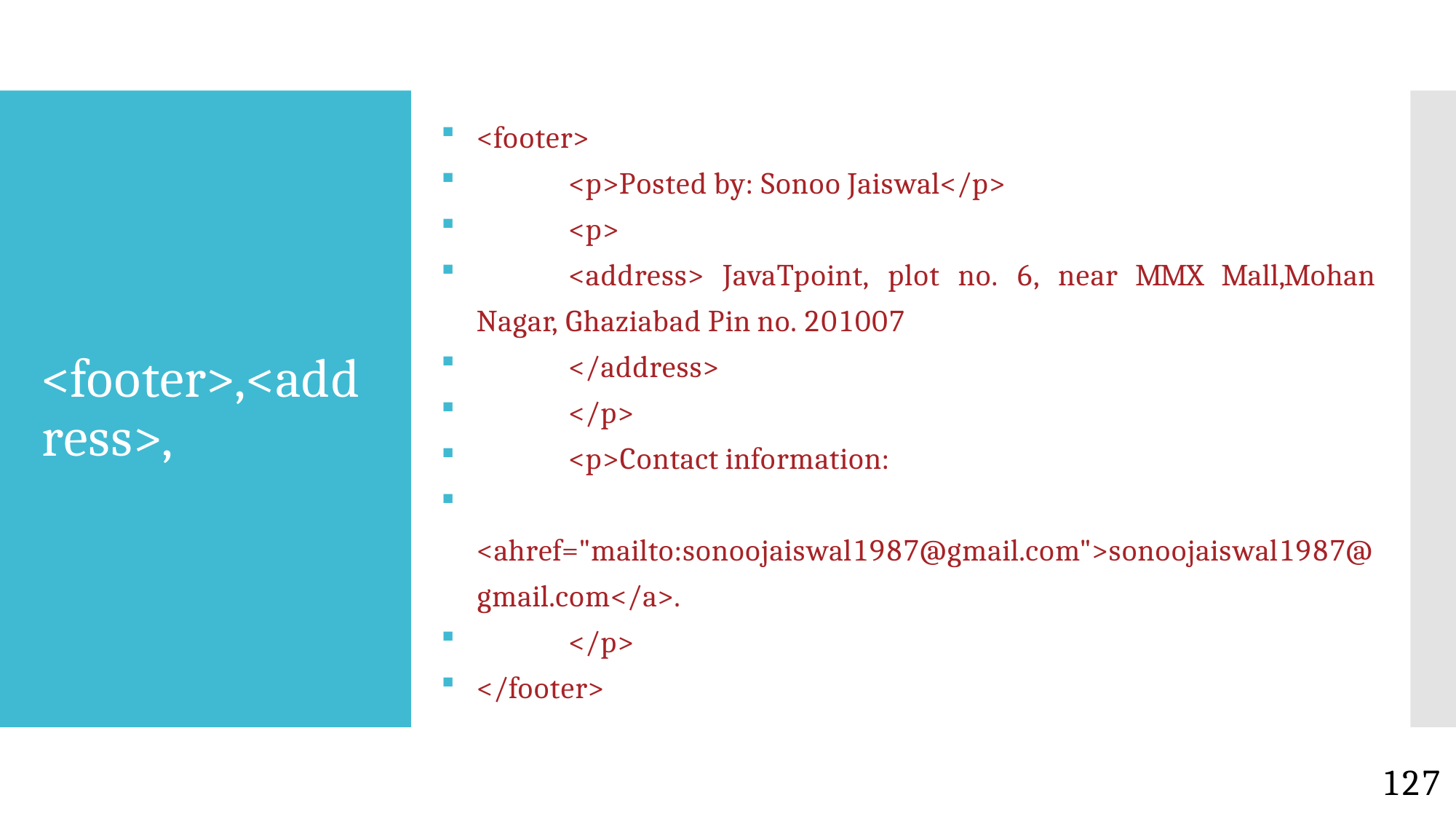

<footer>
	<p>Posted by: Sonoo Jaiswal</p>
	<p>
	<address> JavaTpoint, plot no. 6, near MMX Mall,Mohan Nagar, Ghaziabad Pin no. 201007
	</address>
	</p>
	<p>Contact information:
	<ahref="mailto:sonoojaiswal1987@gmail.com">sonoojaiswal1987@gmail.com</a>.
	</p>
</footer>
# <footer>,<address>,
127